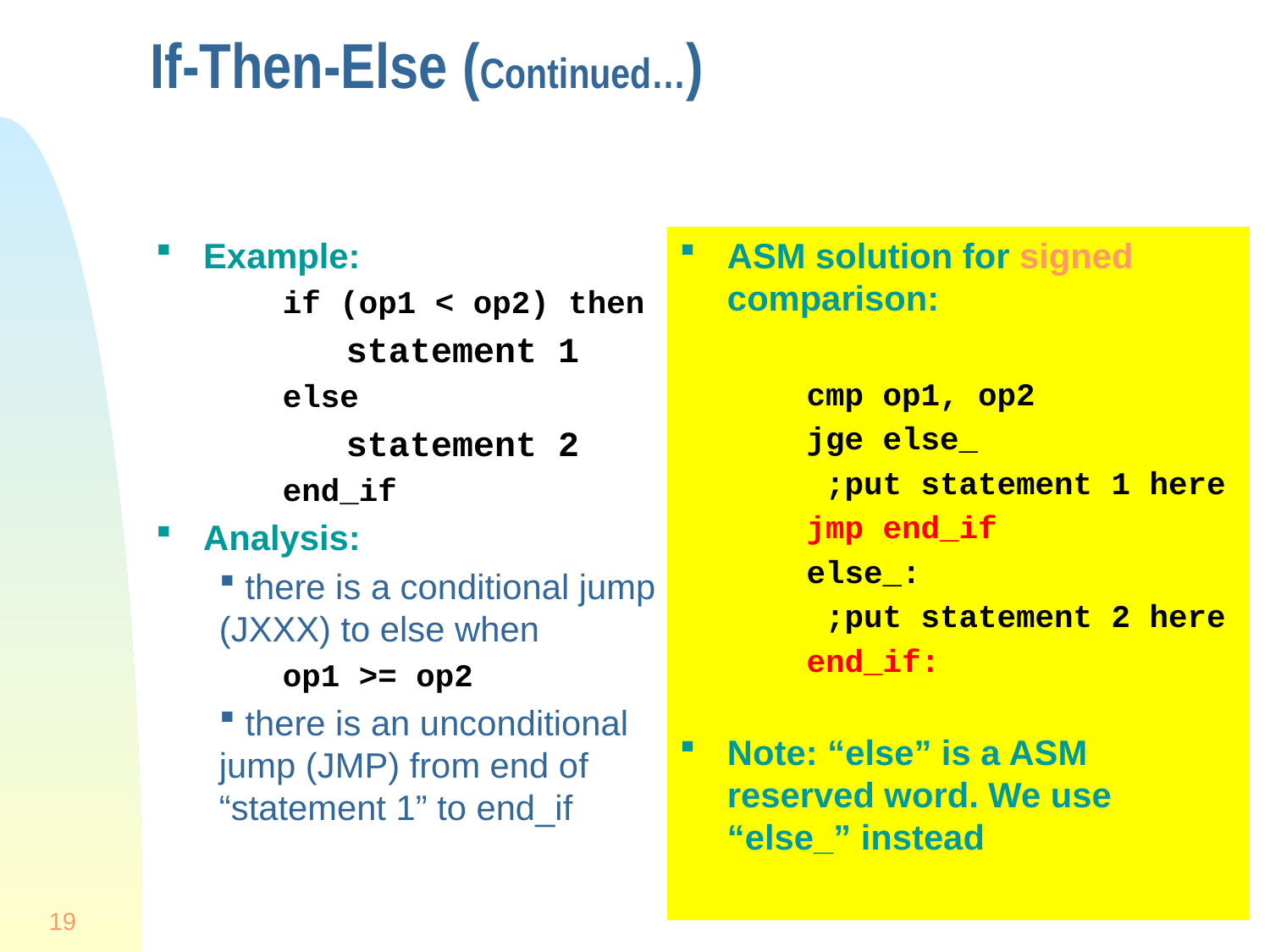

# If-Then-Else (Continued…)
Example:
if (op1 < op2) then
statement 1
else
statement 2
end_if
Analysis:
 there is a conditional jump (JXXX) to else when
op1 >= op2
 there is an unconditional jump (JMP) from end of “statement 1” to end_if
ASM solution for signed comparison:

cmp op1, op2
jge else_
 ;put statement 1 here
jmp end_if
else_:
 ;put statement 2 here
end_if:

Note: “else” is a ASM reserved word. We use “else_” instead
19